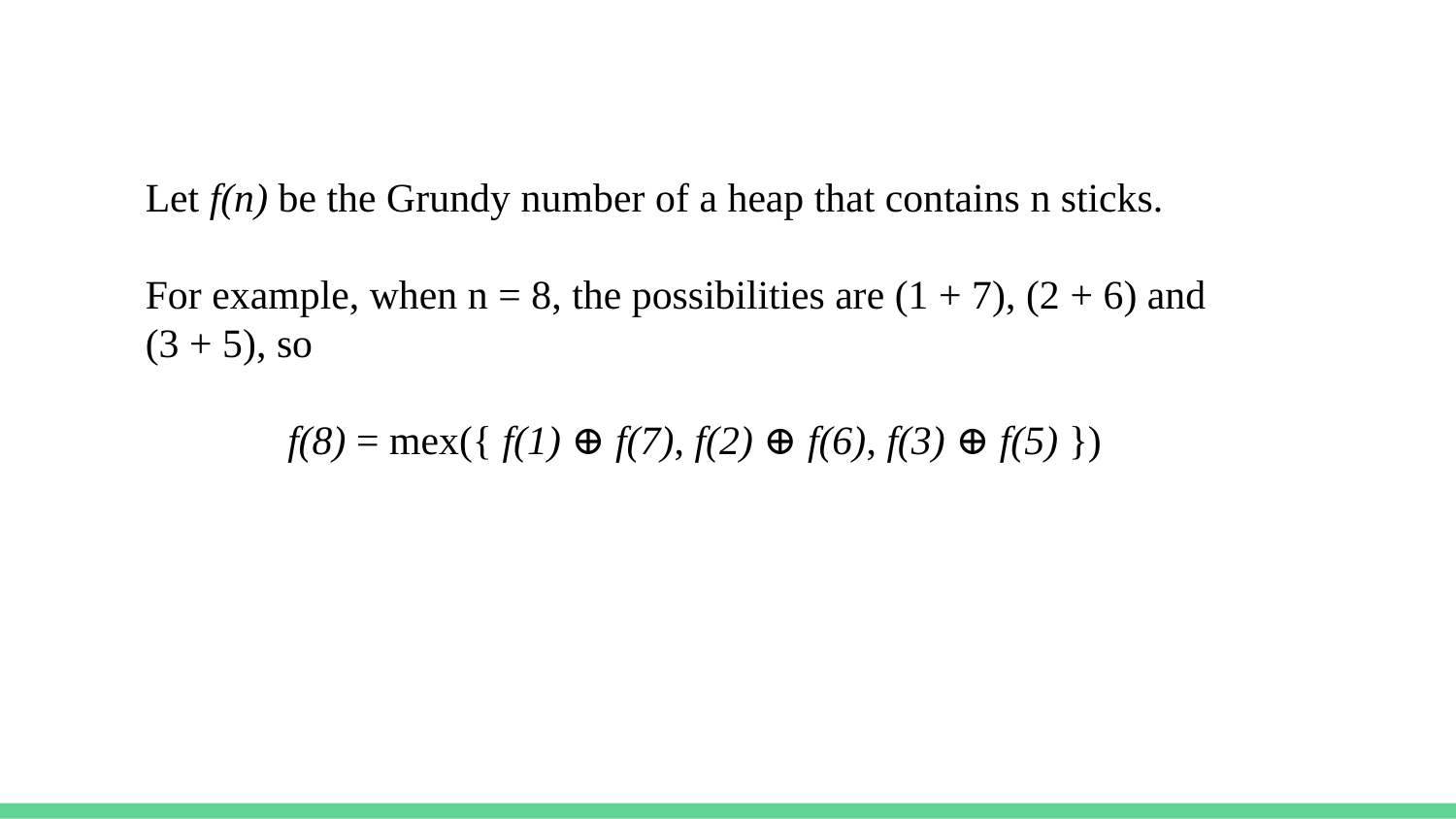

Let f(n) be the Grundy number of a heap that contains n sticks.

For example, when n = 8, the possibilities are (1 + 7), (2 + 6) and (3 + 5), so

f(8) = mex({ f(1) ⊕ f(7), f(2) ⊕ f(6), f(3) ⊕ f(5) })